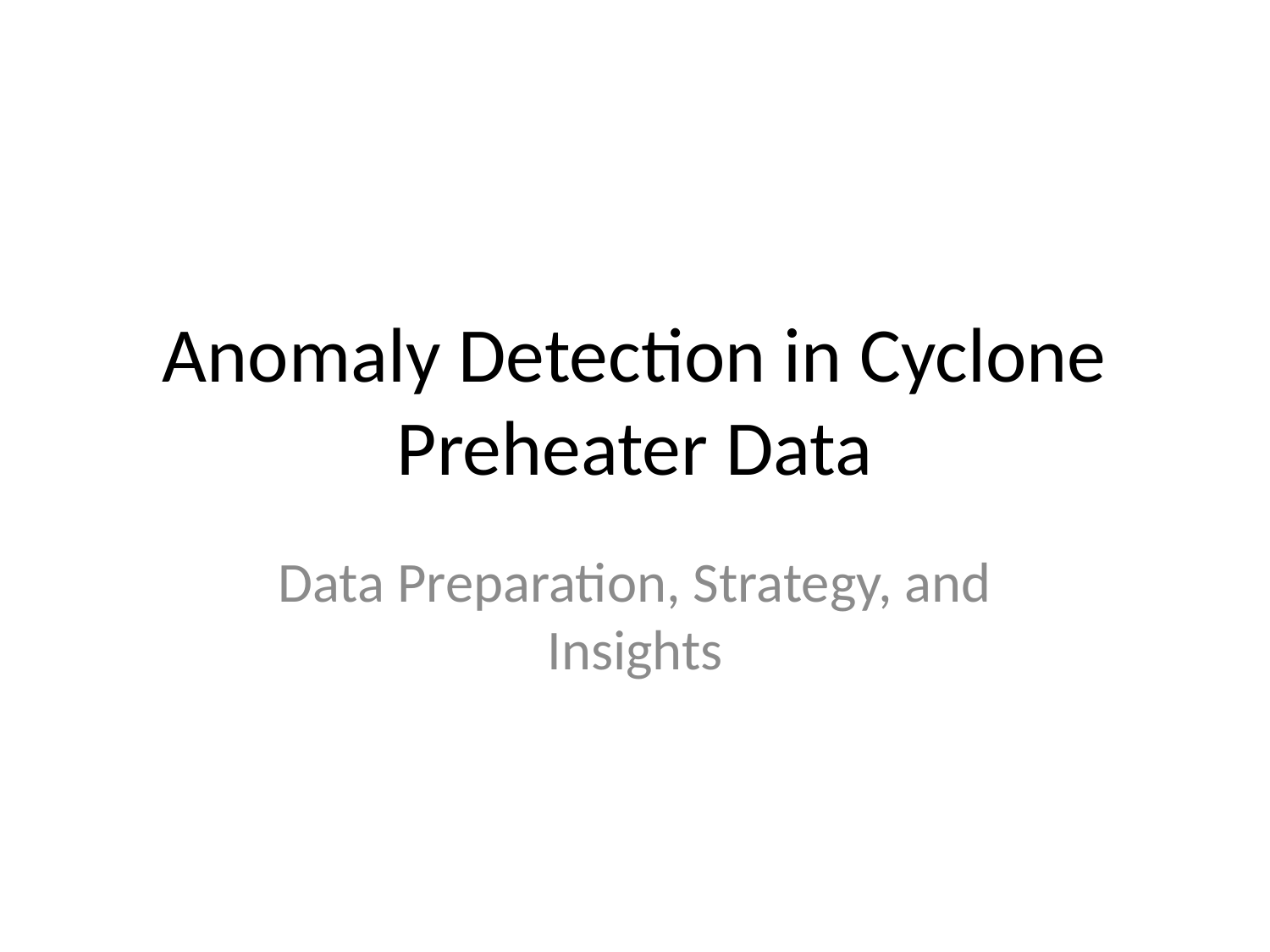

# Anomaly Detection in Cyclone Preheater Data
Data Preparation, Strategy, and Insights